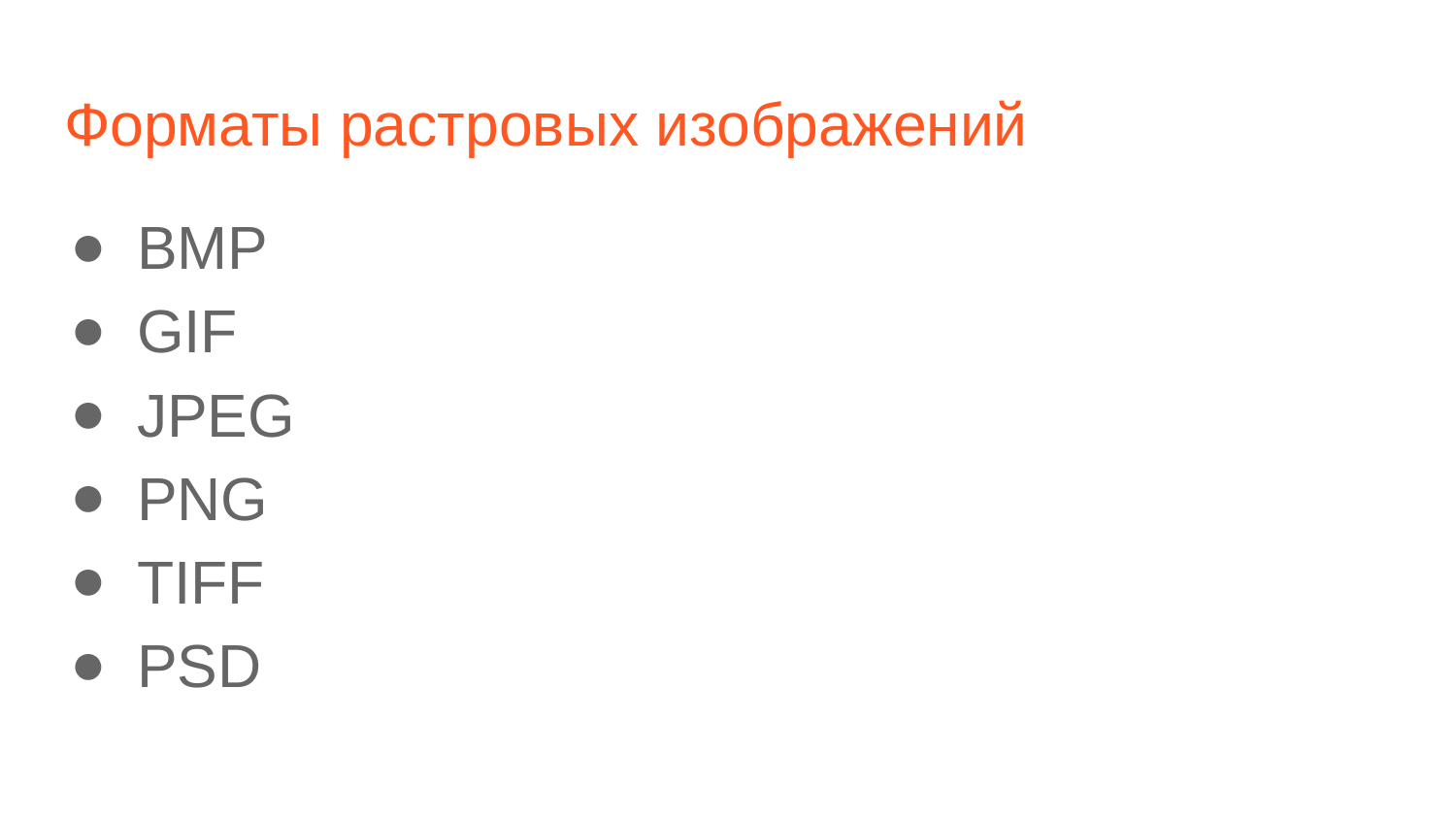

# Форматы растровых изображений
BMP
GIF
JPEG
PNG
TIFF
PSD